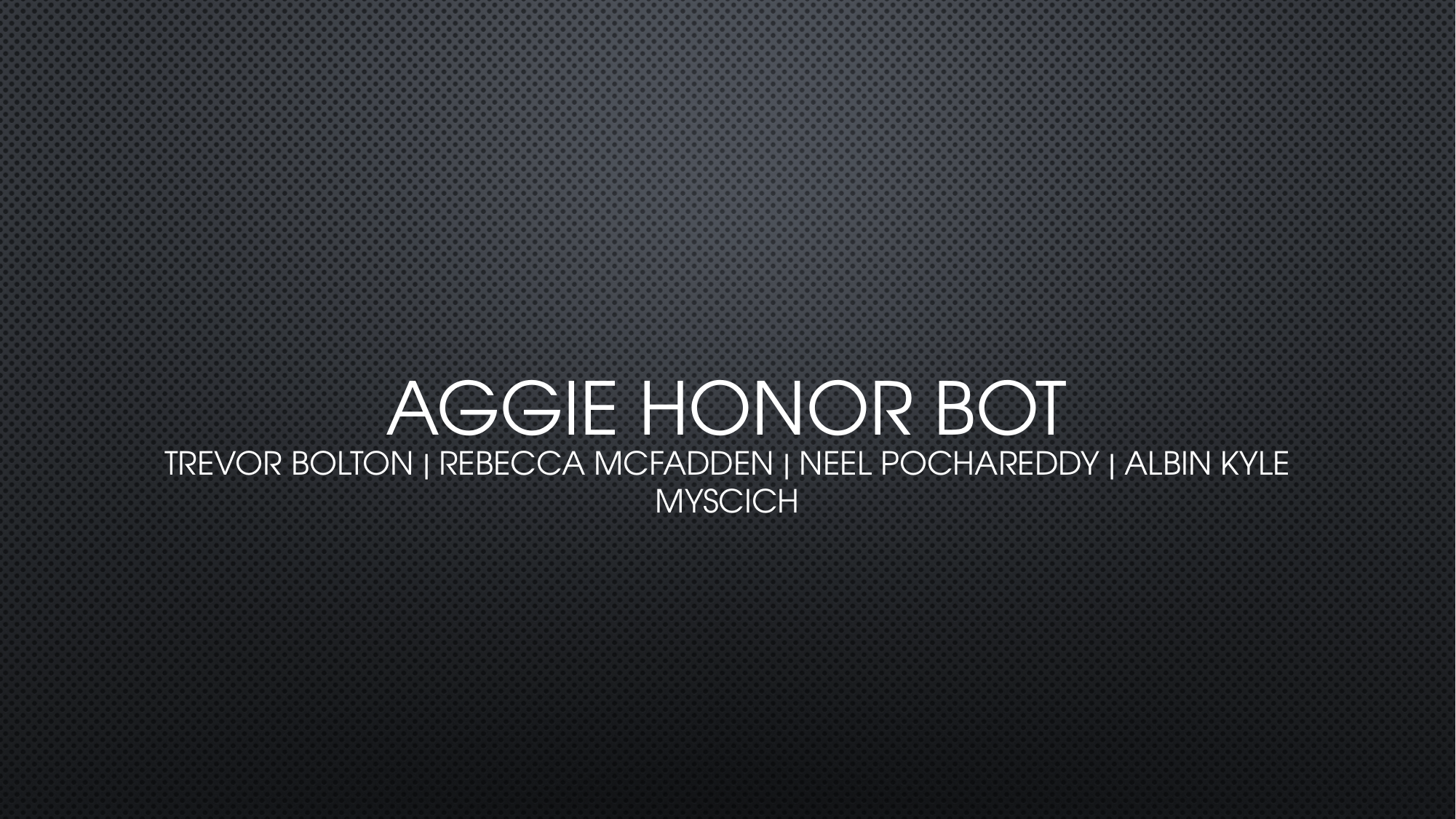

# Aggie Honor Bot
Trevor Bolton | Rebecca McFadden | Neel Pochareddy | Albin Kyle Myscich